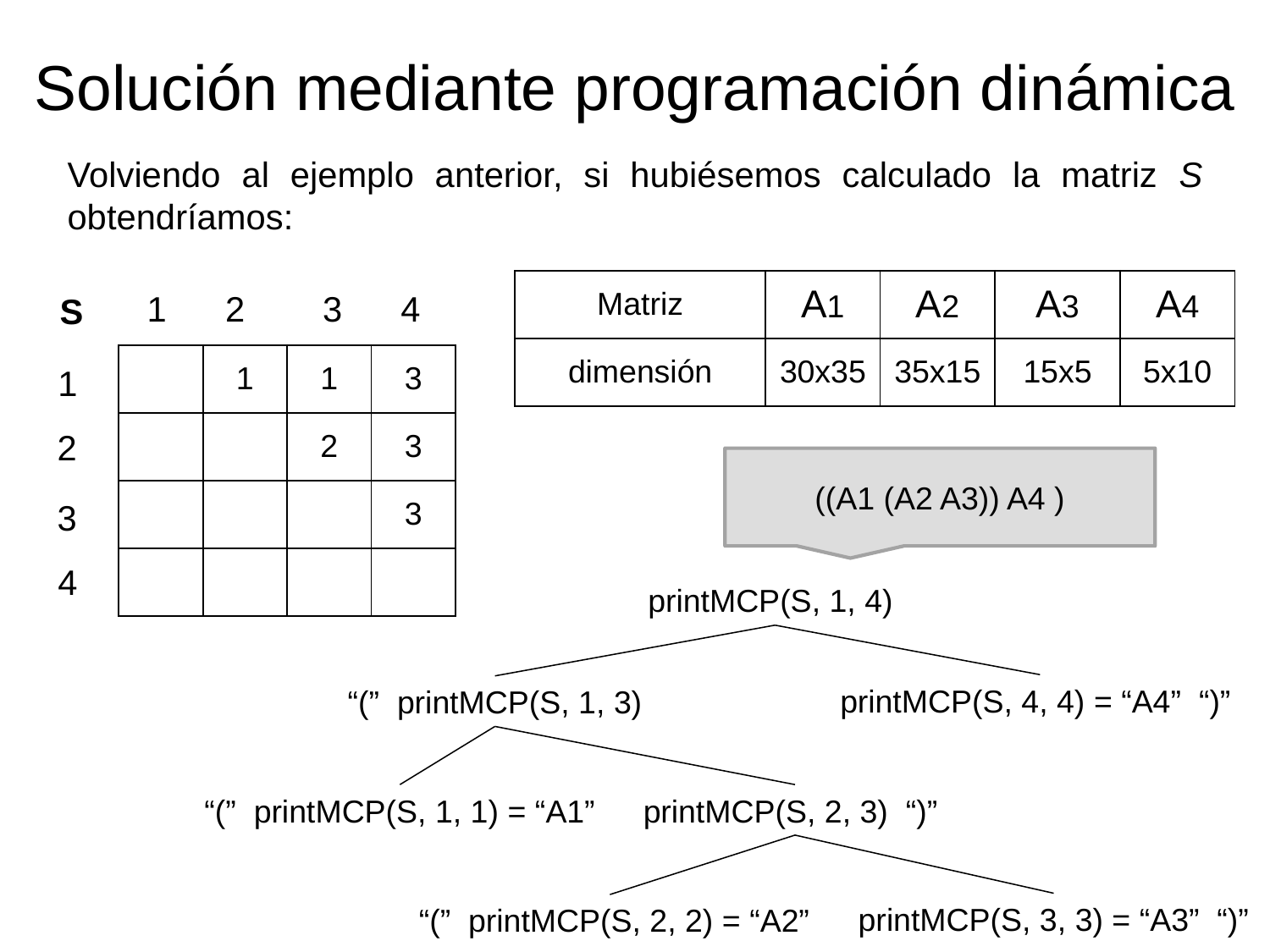

Solución mediante programación dinámica
Volviendo al ejemplo anterior, si hubiésemos calculado la matriz S obtendríamos:
| Matriz | A1 | A2 | A3 | A4 |
| --- | --- | --- | --- | --- |
| dimensión | 30x35 | 35x15 | 15x5 | 5x10 |
 1      2        3      4
S
|  | 1 | 1 | 3 |
| --- | --- | --- | --- |
|  |  | 2 | 3 |
|  |  |  | 3 |
|  |  |  |  |
1
2
((A1 (A2 A3)) A4 )
3
4
printMCP(S, 1, 4)
printMCP(S, 4, 4) = “A4”  “)”
“(”  printMCP(S, 1, 3)
“(”  printMCP(S, 1, 1) = “A1”
printMCP(S, 2, 3)  “)”
printMCP(S, 3, 3) = “A3”  “)”
 “(”  printMCP(S, 2, 2) = “A2”